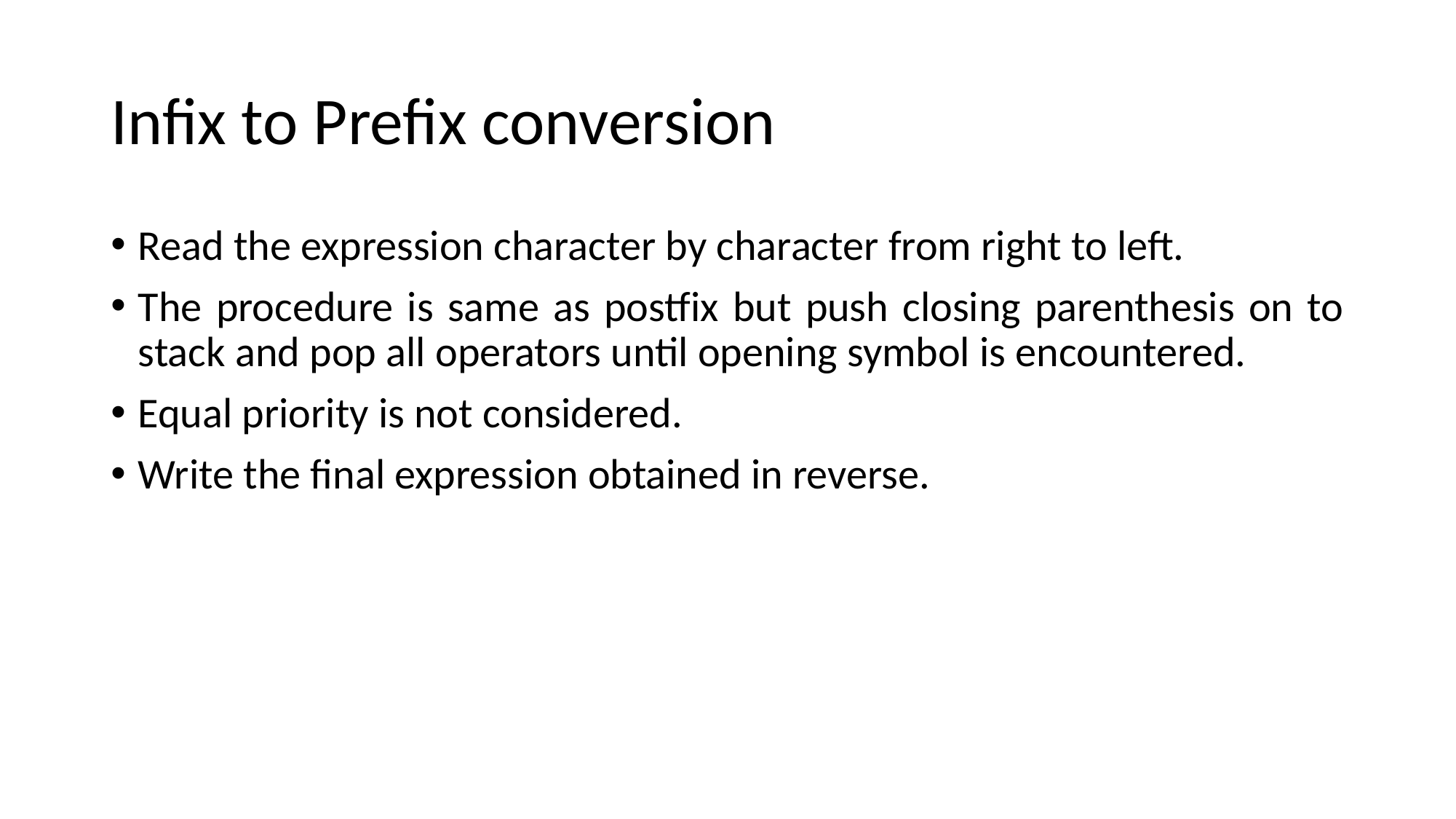

# Infix to Prefix conversion
Read the expression character by character from right to left.
The procedure is same as postfix but push closing parenthesis on to stack and pop all operators until opening symbol is encountered.
Equal priority is not considered.
Write the final expression obtained in reverse.